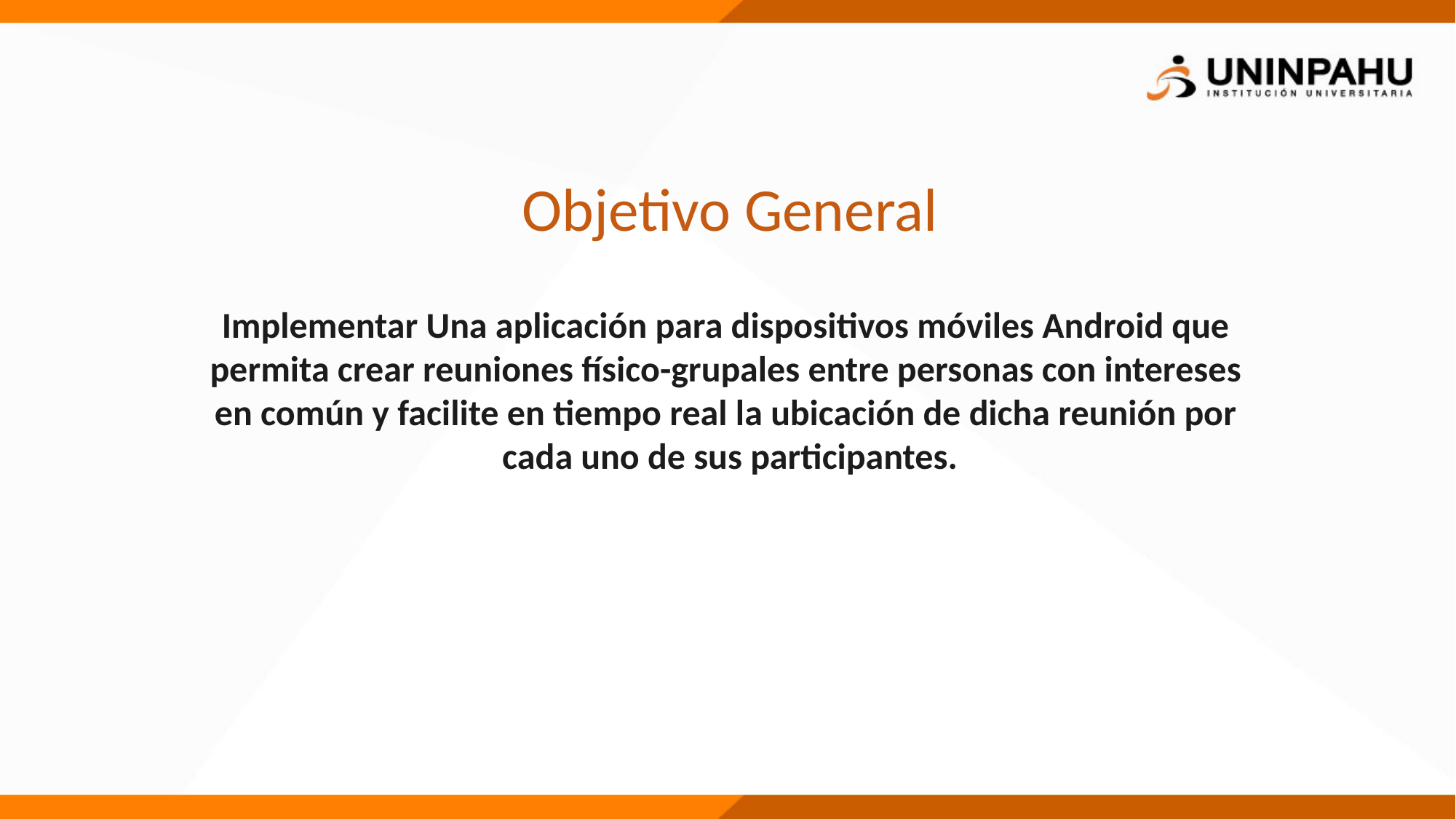

Objetivo General
Implementar Una aplicación para dispositivos móviles Android que
permita crear reuniones físico-grupales entre personas con intereses
en común y facilite en tiempo real la ubicación de dicha reunión por
cada uno de sus participantes.